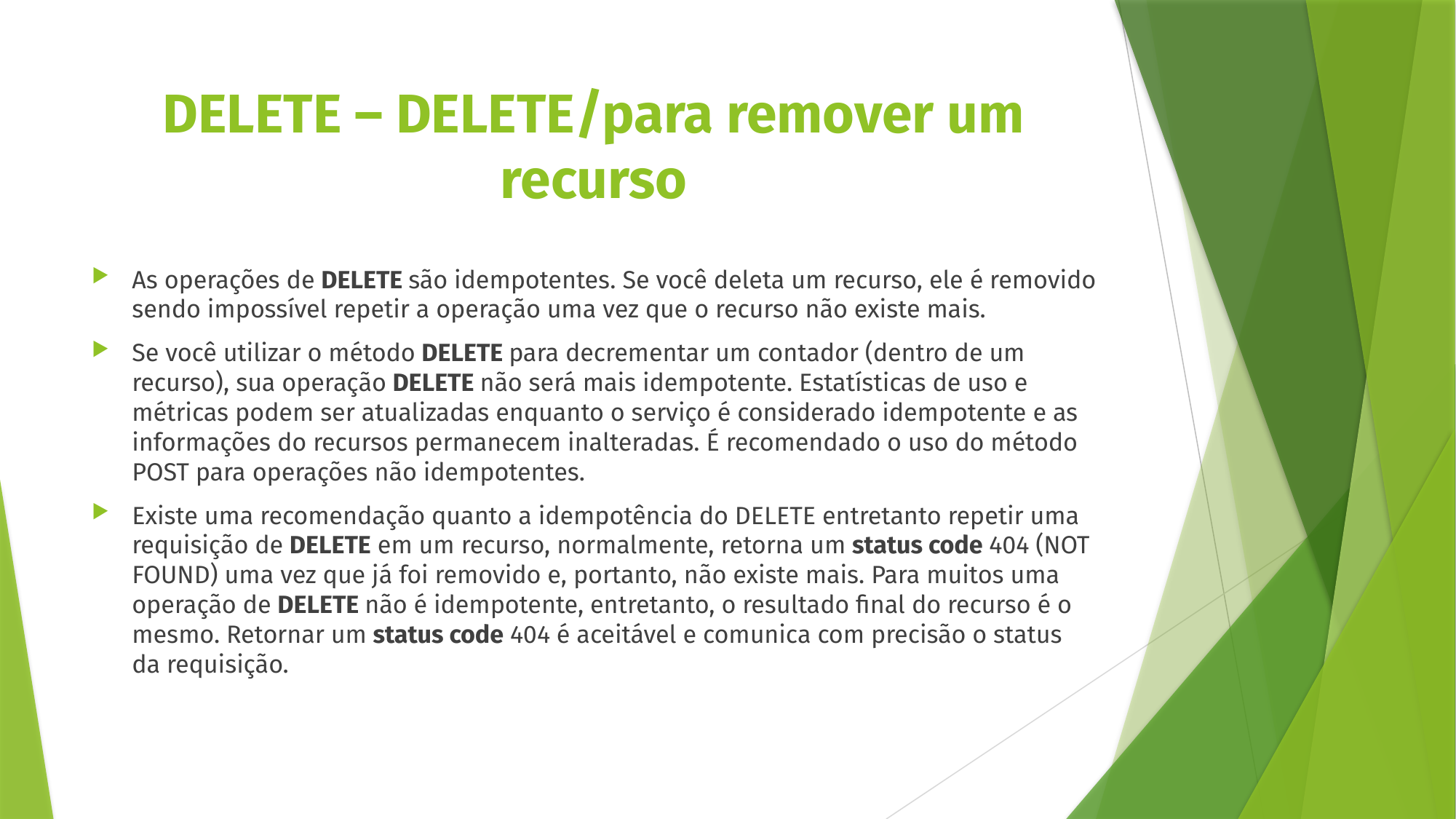

# DELETE – DELETE/para remover um recurso
As operações de DELETE são idempotentes. Se você deleta um recurso, ele é removido sendo impossível repetir a operação uma vez que o recurso não existe mais.
Se você utilizar o método DELETE para decrementar um contador (dentro de um recurso), sua operação DELETE não será mais idempotente. Estatísticas de uso e métricas podem ser atualizadas enquanto o serviço é considerado idempotente e as informações do recursos permanecem inalteradas. É recomendado o uso do método POST para operações não idempotentes.
Existe uma recomendação quanto a idempotência do DELETE entretanto repetir uma requisição de DELETE em um recurso, normalmente, retorna um status code 404 (NOT FOUND) uma vez que já foi removido e, portanto, não existe mais. Para muitos uma operação de DELETE não é idempotente, entretanto, o resultado final do recurso é o mesmo. Retornar um status code 404 é aceitável e comunica com precisão o status da requisição.